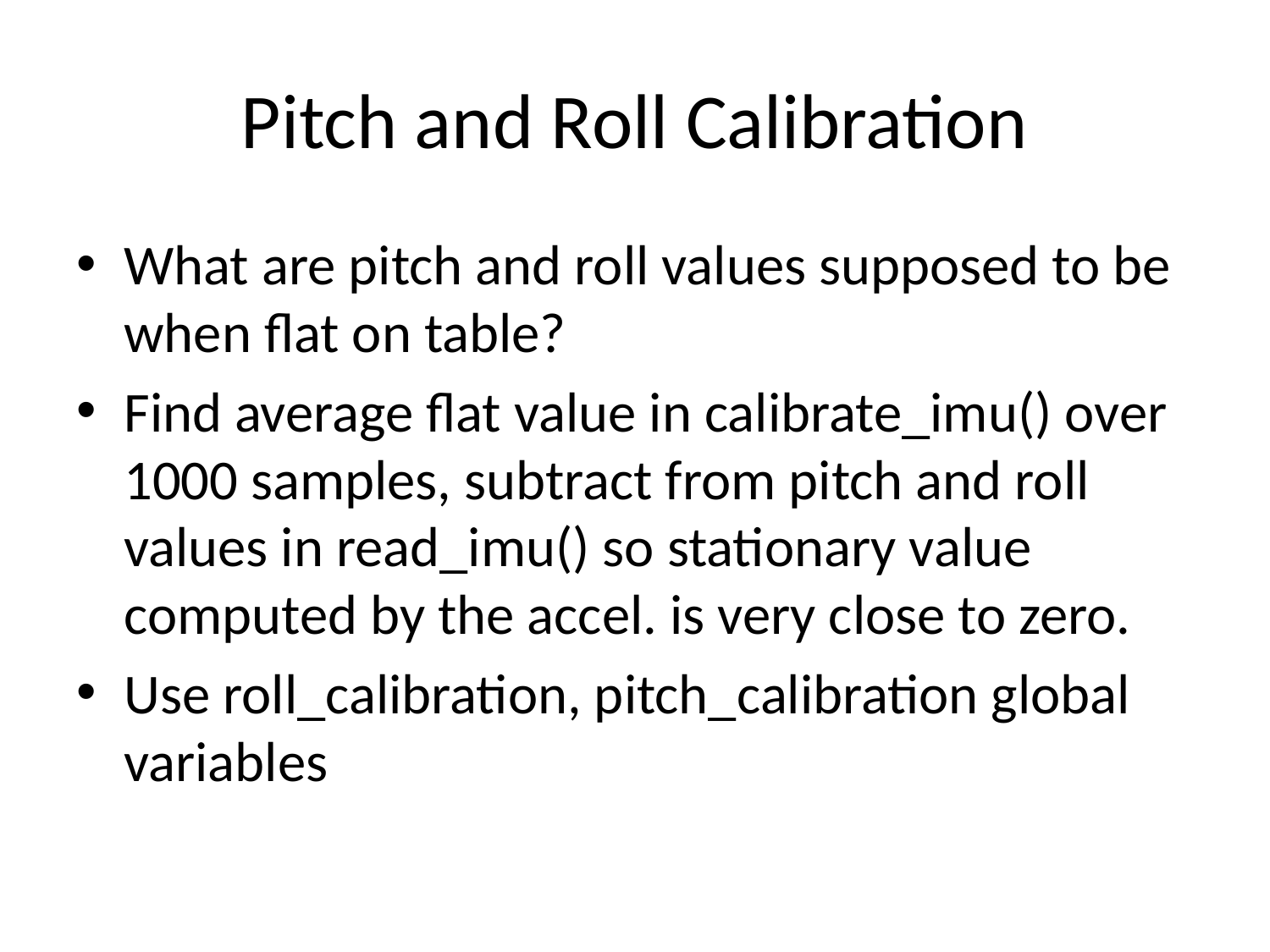

# Pitch and Roll Calibration
What are pitch and roll values supposed to be when flat on table?
Find average flat value in calibrate_imu() over 1000 samples, subtract from pitch and roll values in read_imu() so stationary value computed by the accel. is very close to zero.
Use roll_calibration, pitch_calibration global variables